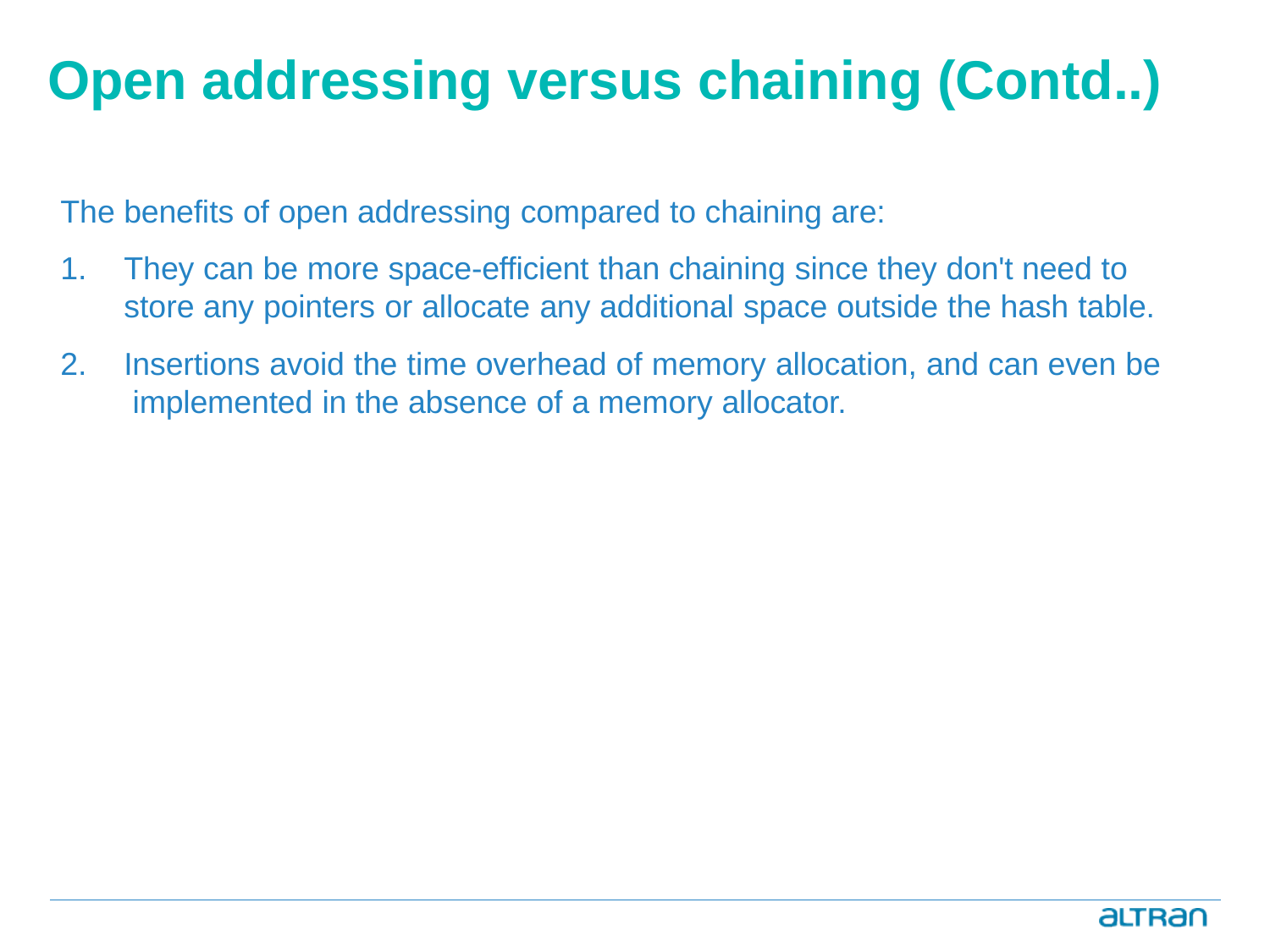

# Open addressing versus chaining (Contd..)
The benefits of open addressing compared to chaining are:
They can be more space-efficient than chaining since they don't need to  store any pointers or allocate any additional space outside the hash table.
Insertions avoid the time overhead of memory allocation, and can even be  implemented in the absence of a memory allocator.